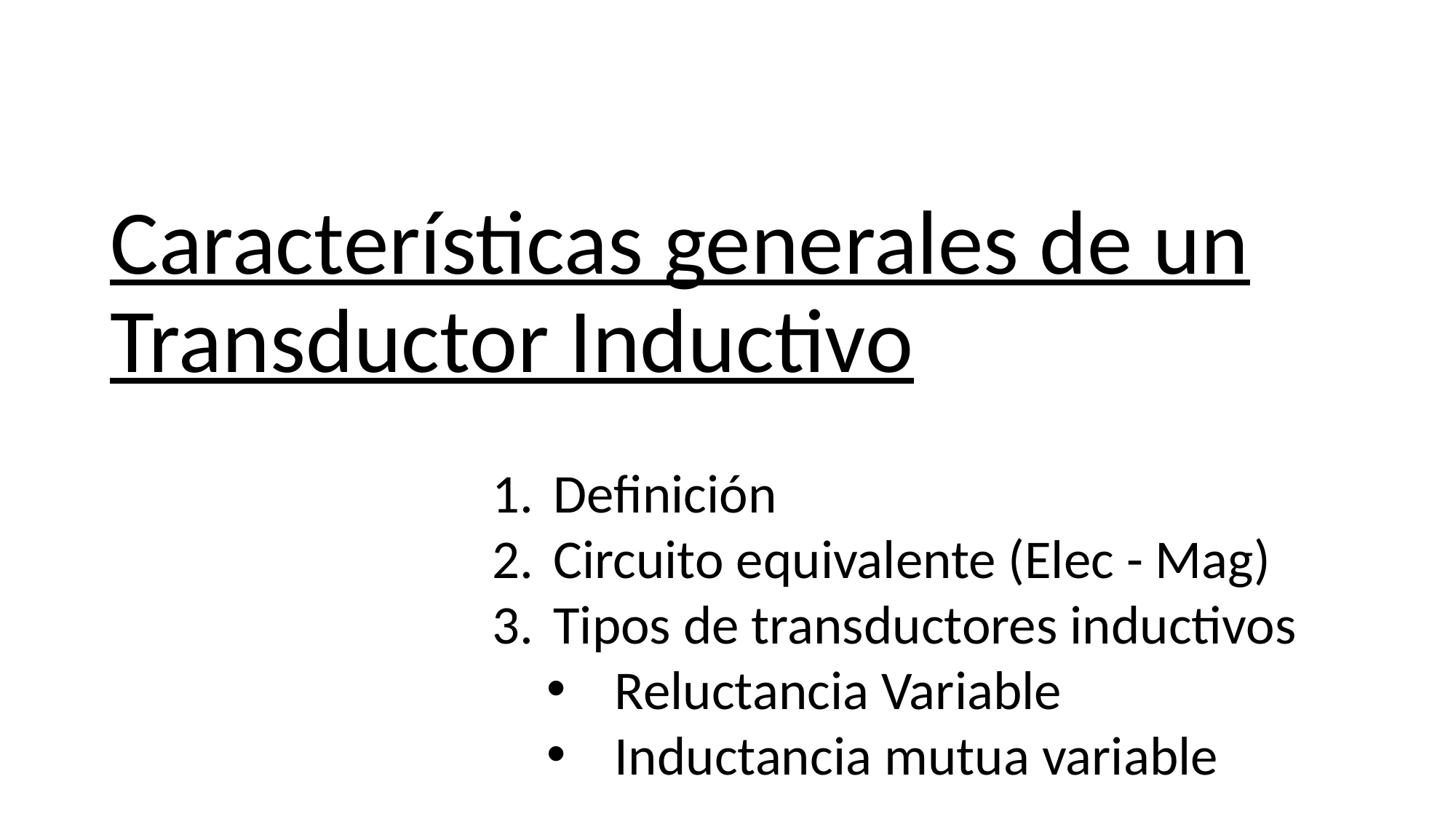

# Características generales de un Transductor Inductivo
Definición
Circuito equivalente (Elec - Mag)
Tipos de transductores inductivos
Reluctancia Variable
Inductancia mutua variable